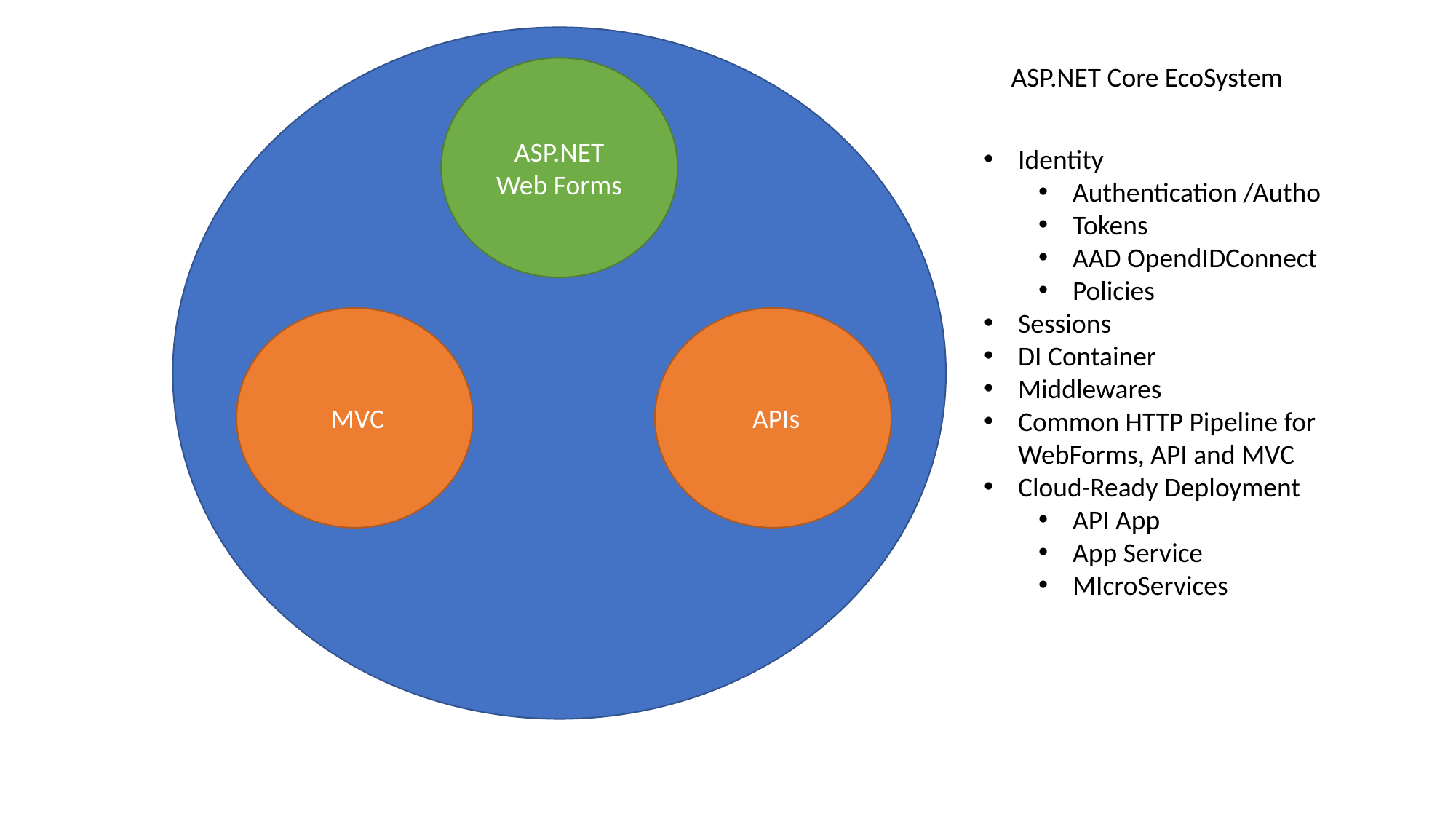

ASP.NET Core EcoSystem
ASP.NET Web Forms
Identity
Authentication /Autho
Tokens
AAD OpendIDConnect
Policies
Sessions
DI Container
Middlewares
Common HTTP Pipeline for WebForms, API and MVC
Cloud-Ready Deployment
API App
App Service
MIcroServices

 MVC
 APIs